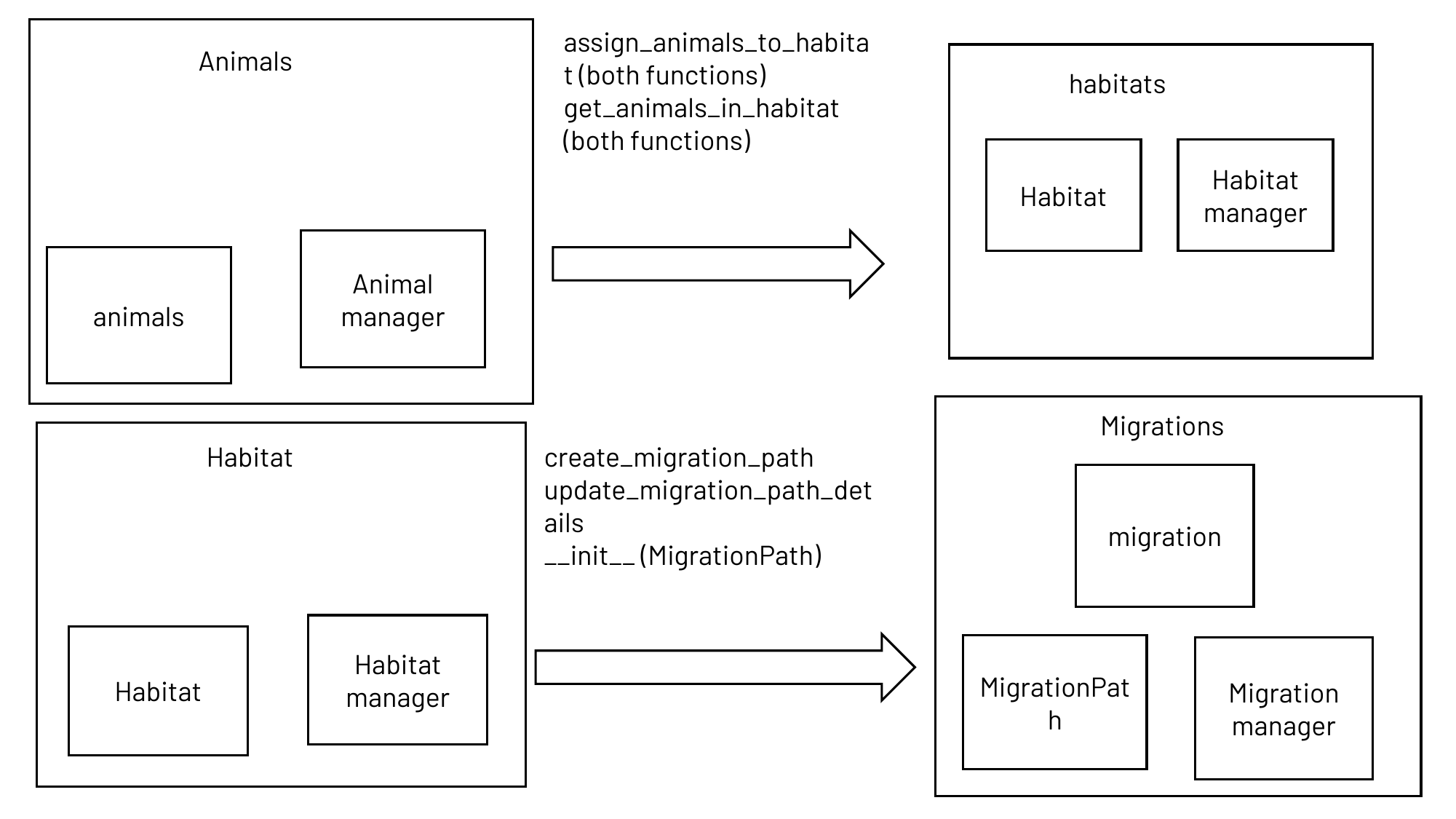

Animals
Animal manager
animals
assign_animals_to_habitat (both functions)
get_animals_in_habitat (both functions)

habitats
Habitat
Habitat manager

Migrations
migration
MigrationPath
Migration manager

Habitat
Habitat manager
Habitat
create_migration_path
update_migration_path_details
__init__ (MigrationPath)